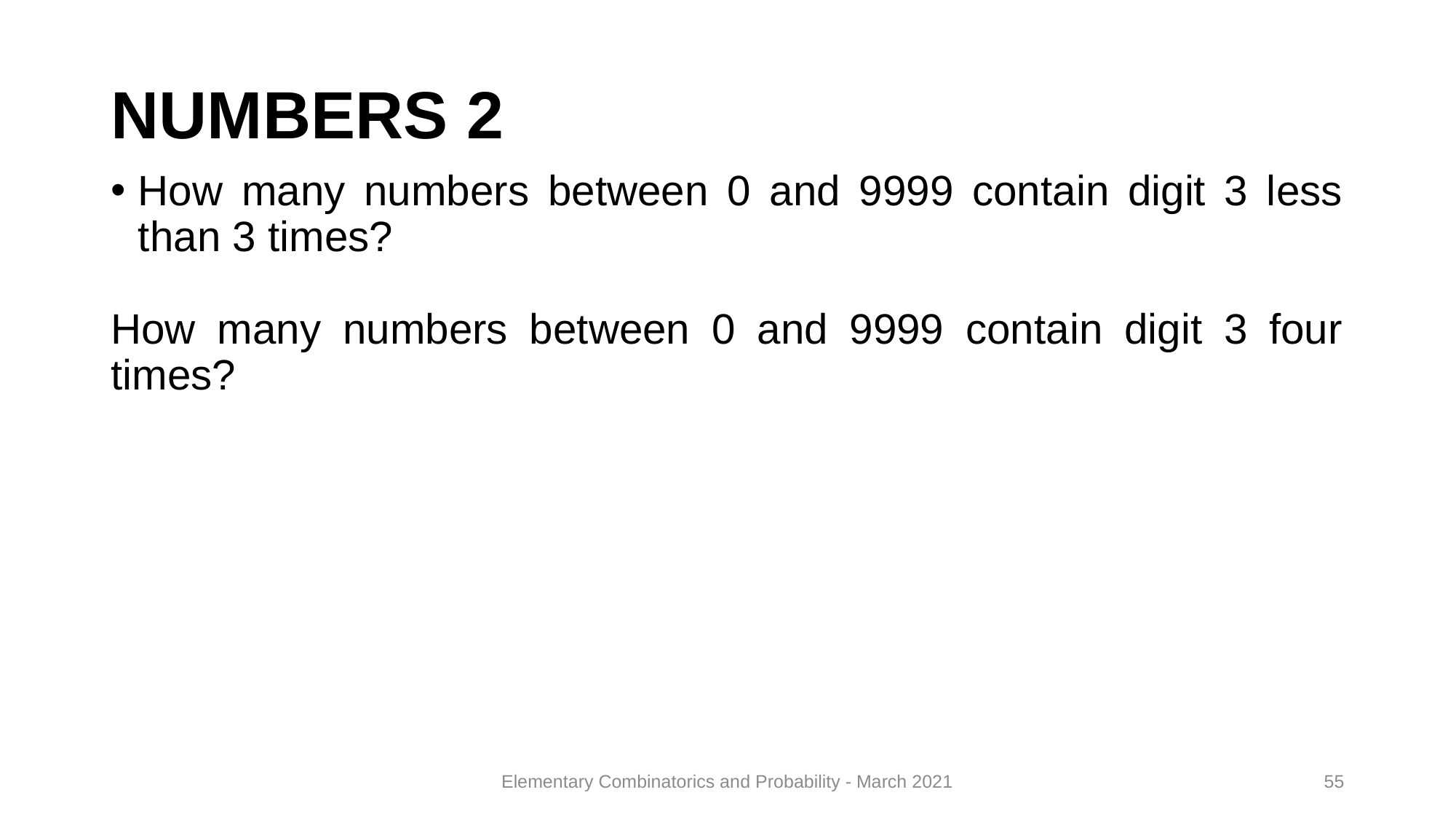

# Numbers 2
How many numbers between 0 and 9999 contain digit 3 less than 3 times?

How many numbers between 0 and 9999 contain digit 3 four times?

Just one: 3333

Elementary Combinatorics and Probability - March 2021
55